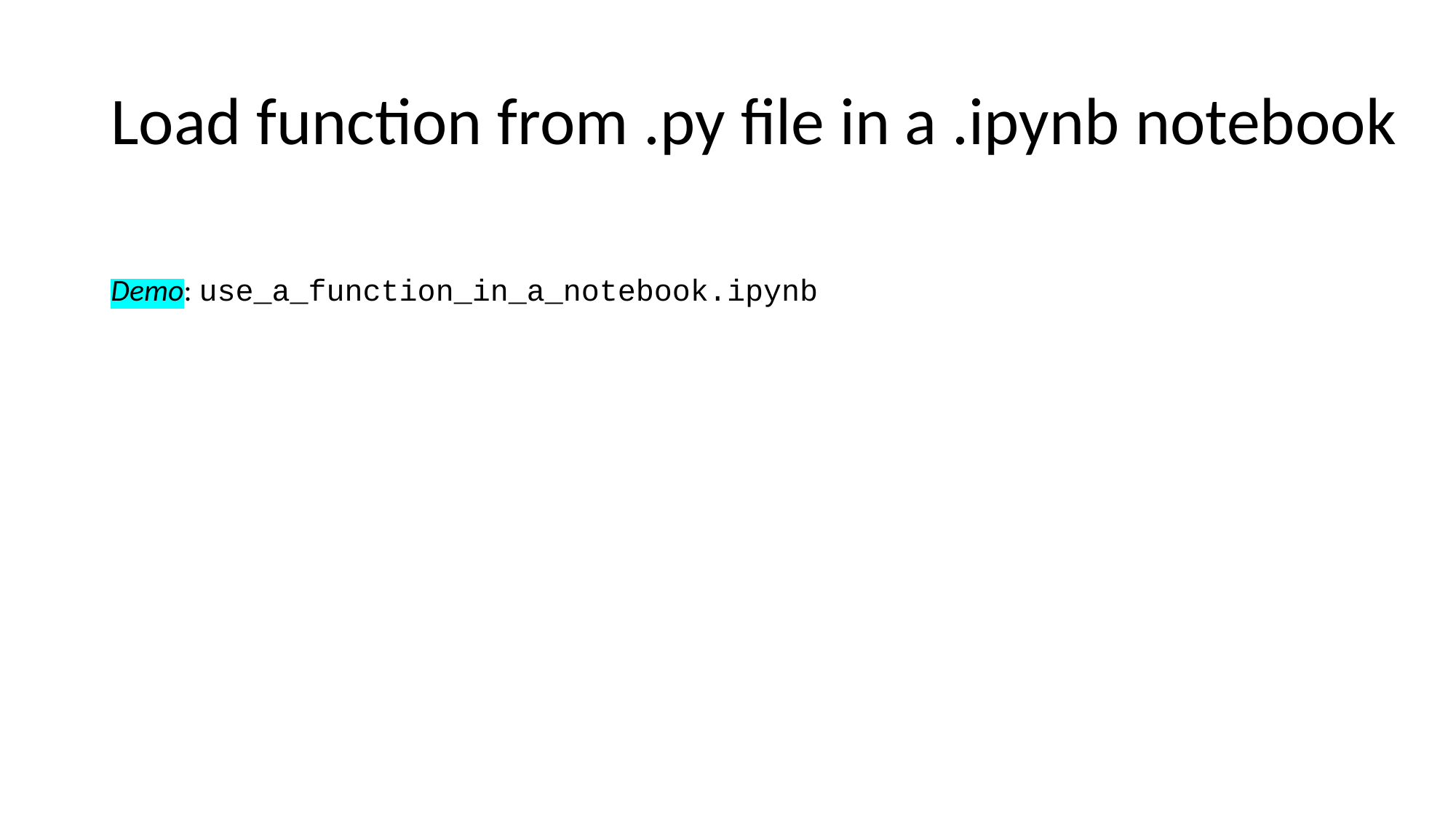

# Load function from .py file in a .ipynb notebook

Demo: use_a_function_in_a_notebook.ipynb